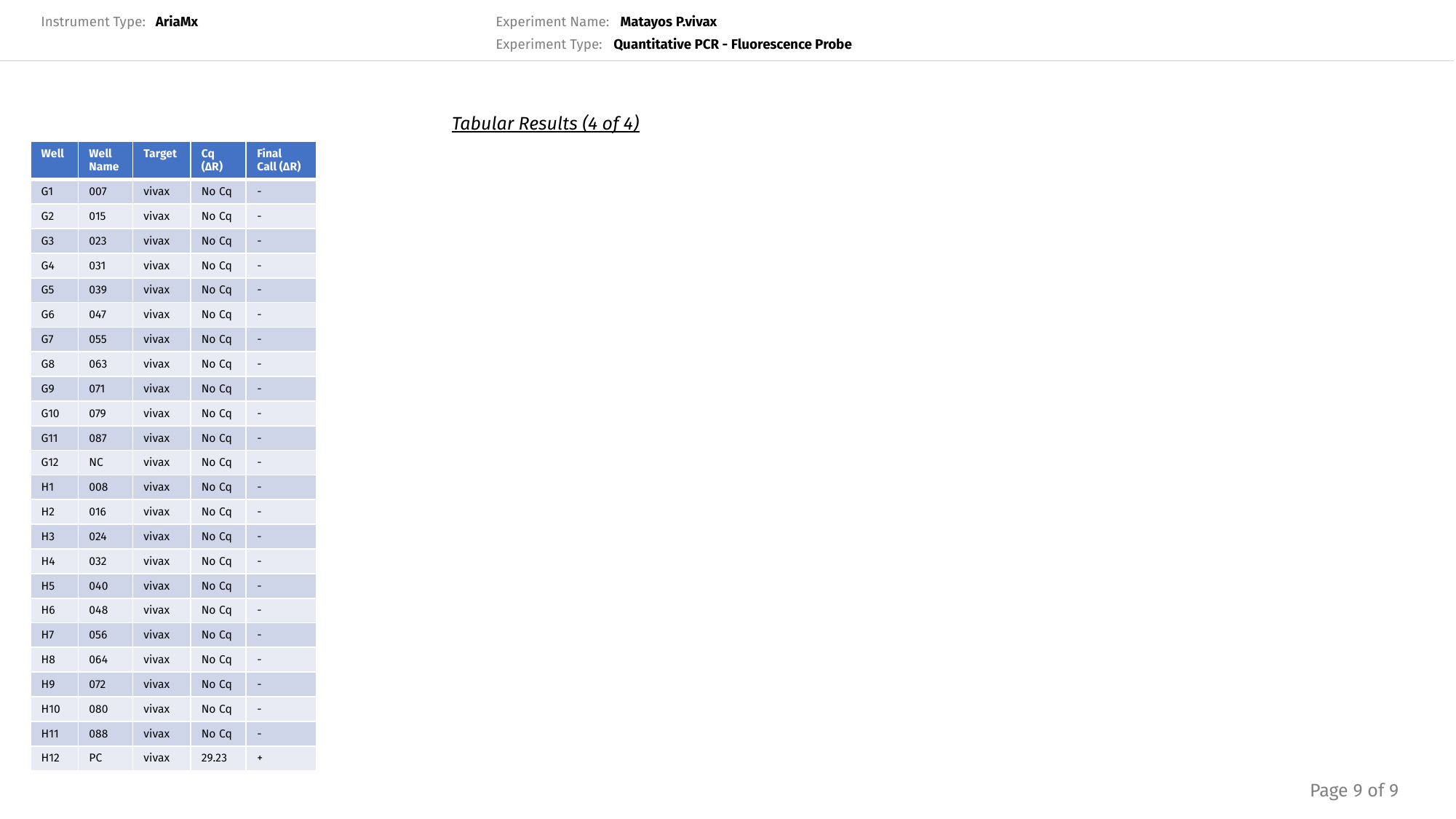

Tabular Results (4 of 4)
| Well | Well Name | Target | Cq (∆R) | Final Call (∆R) |
| --- | --- | --- | --- | --- |
| G1 | 007 | vivax | No Cq | - |
| G2 | 015 | vivax | No Cq | - |
| G3 | 023 | vivax | No Cq | - |
| G4 | 031 | vivax | No Cq | - |
| G5 | 039 | vivax | No Cq | - |
| G6 | 047 | vivax | No Cq | - |
| G7 | 055 | vivax | No Cq | - |
| G8 | 063 | vivax | No Cq | - |
| G9 | 071 | vivax | No Cq | - |
| G10 | 079 | vivax | No Cq | - |
| G11 | 087 | vivax | No Cq | - |
| G12 | NC | vivax | No Cq | - |
| H1 | 008 | vivax | No Cq | - |
| H2 | 016 | vivax | No Cq | - |
| H3 | 024 | vivax | No Cq | - |
| H4 | 032 | vivax | No Cq | - |
| H5 | 040 | vivax | No Cq | - |
| H6 | 048 | vivax | No Cq | - |
| H7 | 056 | vivax | No Cq | - |
| H8 | 064 | vivax | No Cq | - |
| H9 | 072 | vivax | No Cq | - |
| H10 | 080 | vivax | No Cq | - |
| H11 | 088 | vivax | No Cq | - |
| H12 | PC | vivax | 29.23 | + |
Page 9 of 9